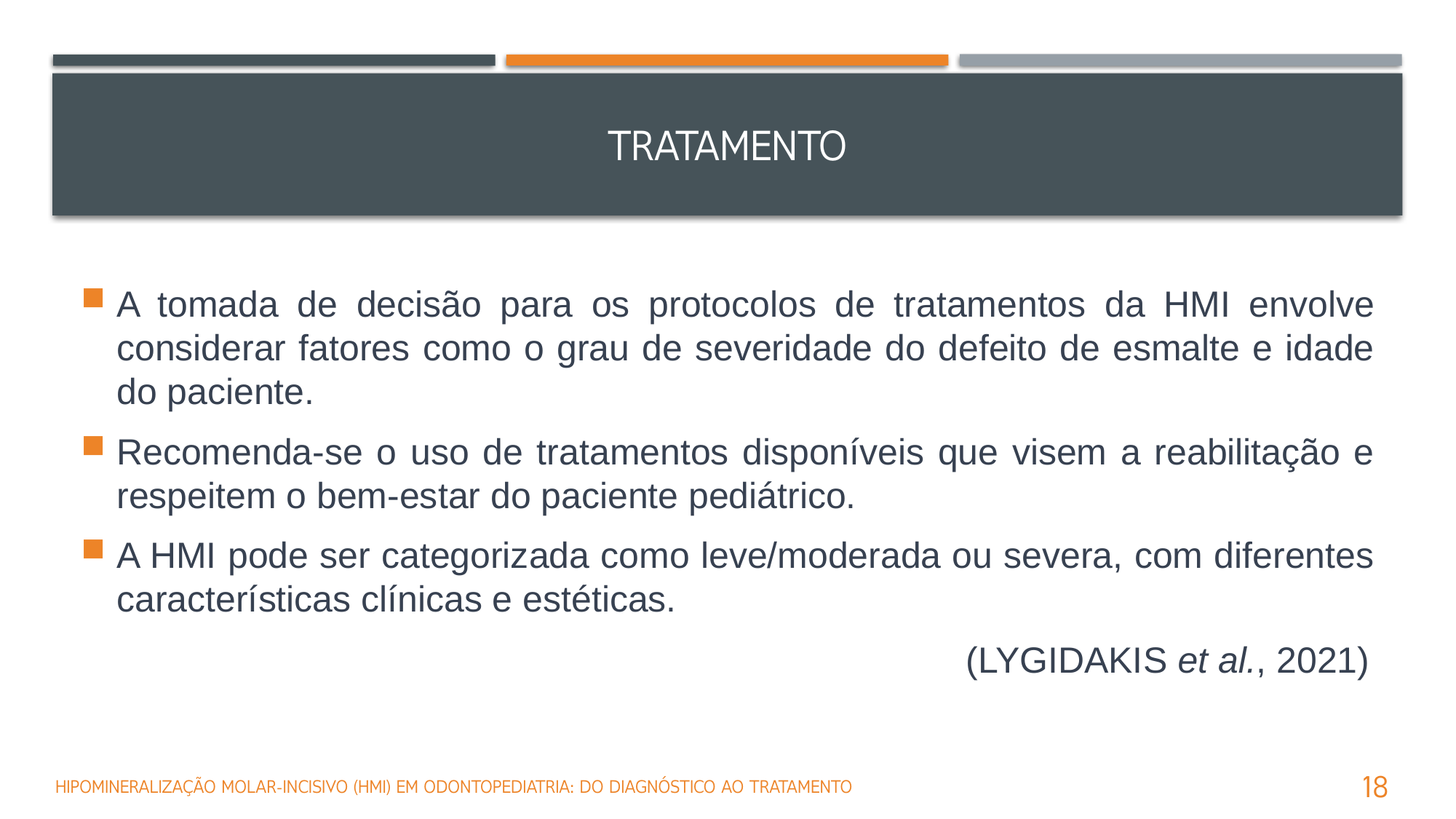

# tratamento
A tomada de decisão para os protocolos de tratamentos da HMI envolve considerar fatores como o grau de severidade do defeito de esmalte e idade do paciente.
Recomenda-se o uso de tratamentos disponíveis que visem a reabilitação e respeitem o bem-estar do paciente pediátrico.
A HMI pode ser categorizada como leve/moderada ou severa, com diferentes características clínicas e estéticas.

(LYGIDAKIS et al., 2021)
        Hipomineralização Molar-incisivo (HMI) em Odontopediatria: Do Diagnóstico Ao Tratamento
18